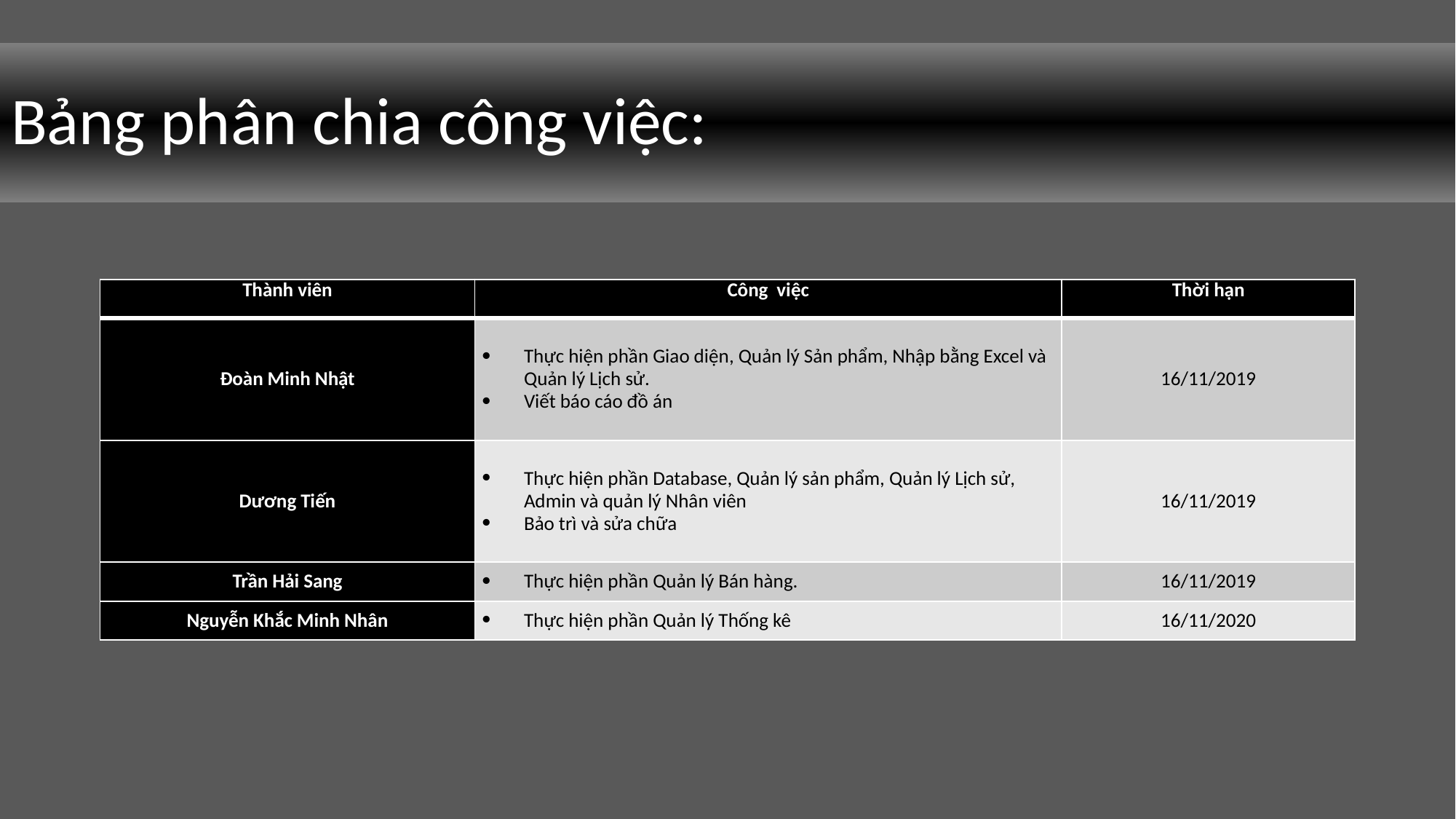

# Bảng phân chia công việc:
| Thành viên | Công việc | Thời hạn |
| --- | --- | --- |
| Đoàn Minh Nhật | Thực hiện phần Giao diện, Quản lý Sản phẩm, Nhập bằng Excel và Quản lý Lịch sử. Viết báo cáo đồ án | 16/11/2019 |
| Dương Tiến | Thực hiện phần Database, Quản lý sản phẩm, Quản lý Lịch sử, Admin và quản lý Nhân viên Bảo trì và sửa chữa | 16/11/2019 |
| Trần Hải Sang | Thực hiện phần Quản lý Bán hàng. | 16/11/2019 |
| Nguyễn Khắc Minh Nhân | Thực hiện phần Quản lý Thống kê | 16/11/2020 |